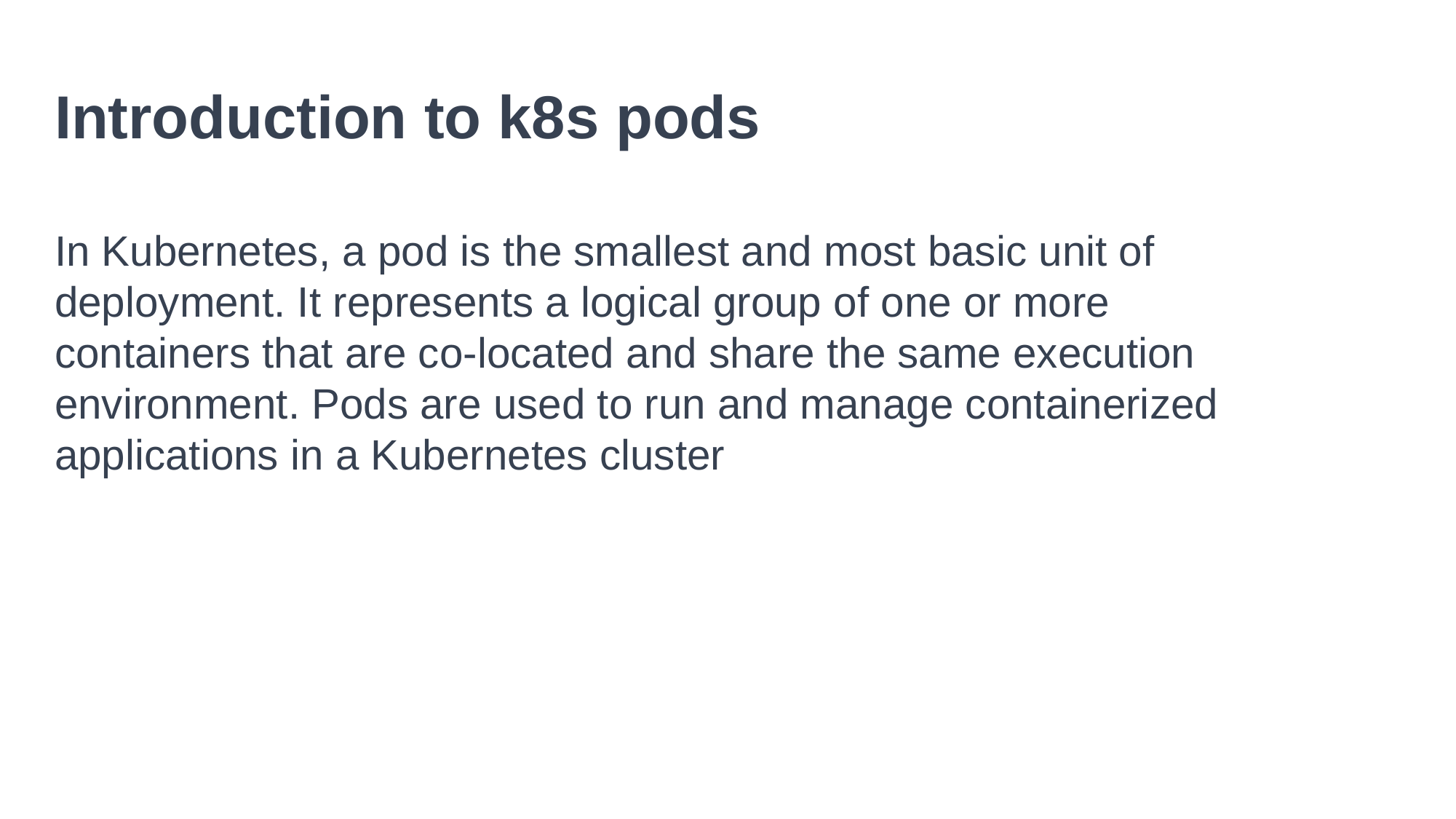

Introduction to k8s pods

In Kubernetes, a pod is the smallest and most basic unit of deployment. It represents a logical group of one or more containers that are co-located and share the same execution environment. Pods are used to run and manage containerized applications in a Kubernetes cluster